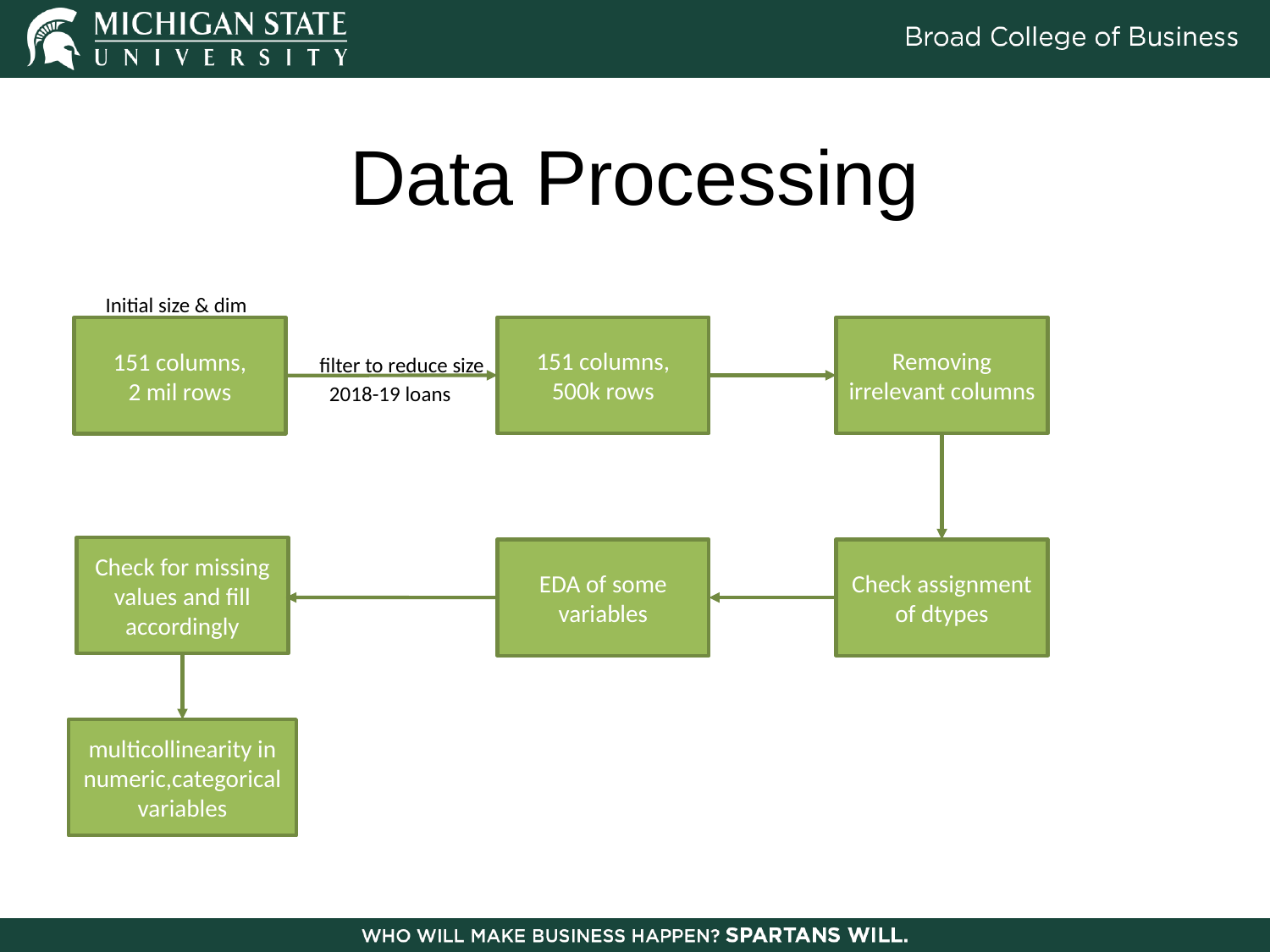

# Data Processing
      Initial size & dim

                                                  filter to reduce size
                                                    2018-19 loans

151 columns,
500k rows
Removing irrelevant columns
151 columns,
2 mil rows
Check for missing values and fill accordingly
EDA of some variables
Check assignment of dtypes
multicollinearity in numeric,categorical
variables